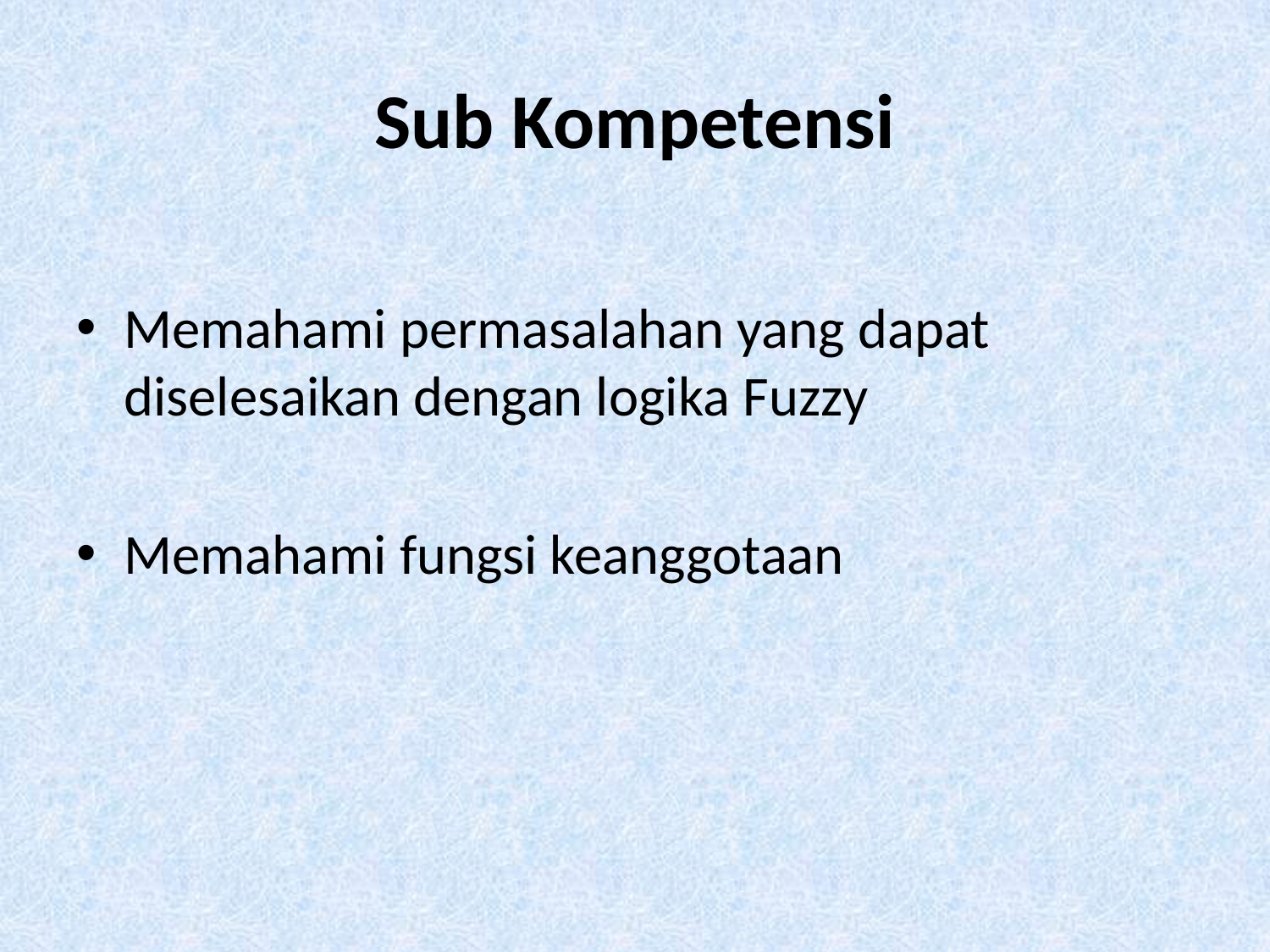

# Sub Kompetensi
Memahami permasalahan yang dapat diselesaikan dengan logika Fuzzy

Memahami fungsi keanggotaan